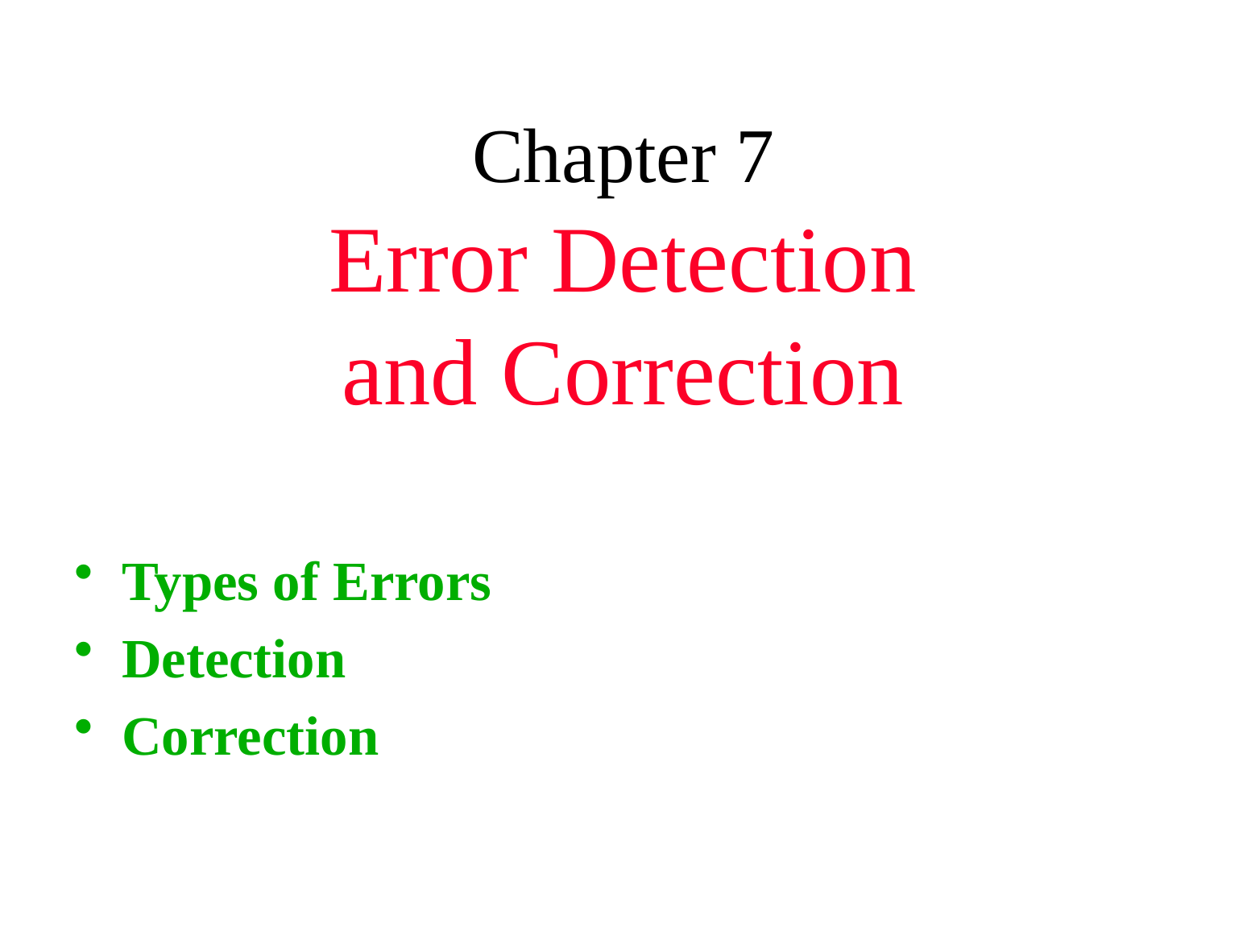

# Chapter 7 Error Detection and Correction
Types of Errors
Detection
Correction